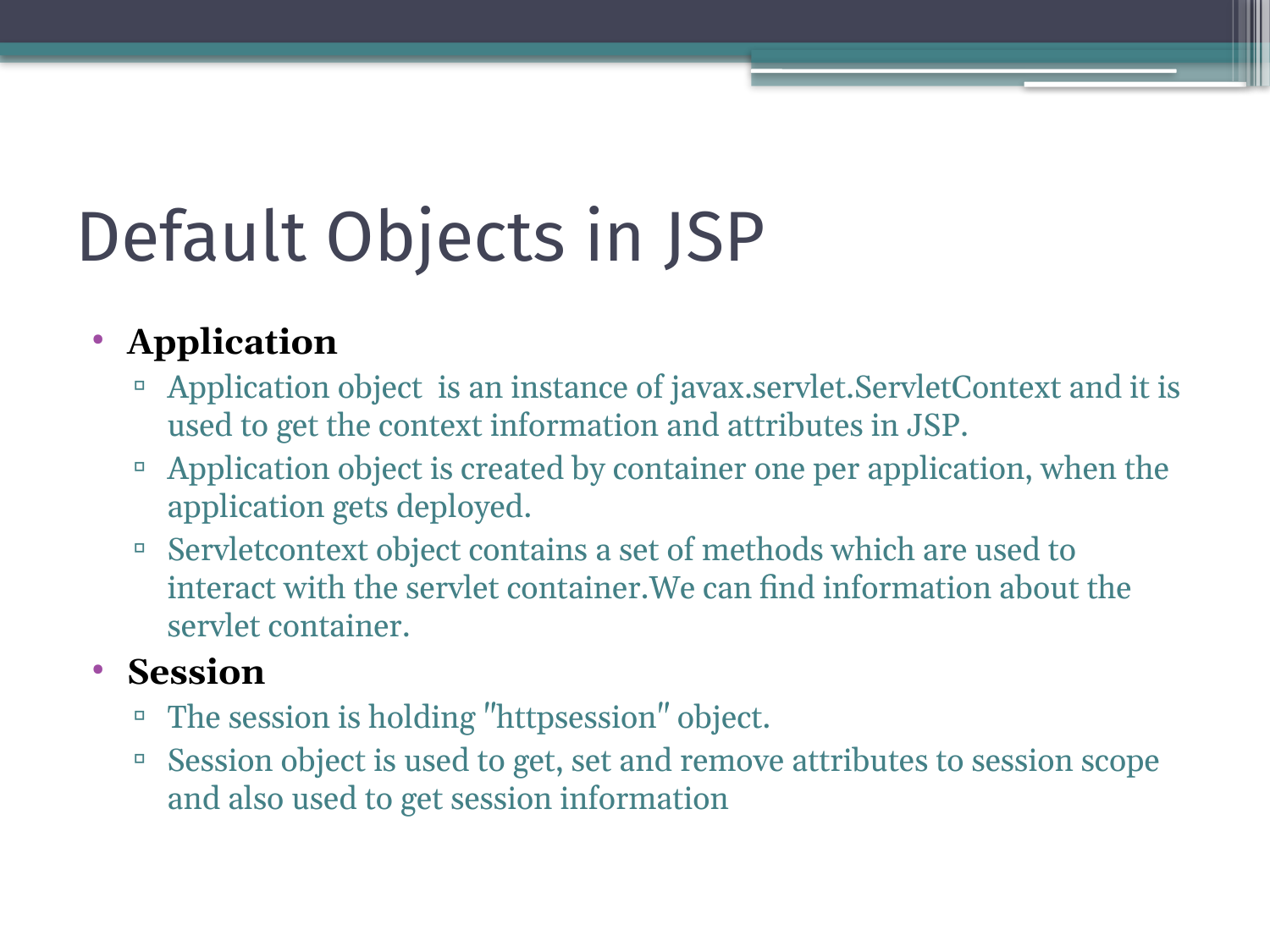

# Default Objects in JSP
Application
Application object  is an instance of javax.servlet.ServletContext and it is used to get the context information and attributes in JSP.
Application object is created by container one per application, when the application gets deployed.
Servletcontext object contains a set of methods which are used to interact with the servlet container.We can find information about the servlet container.
Session
The session is holding "httpsession" object.
Session object is used to get, set and remove attributes to session scope and also used to get session information